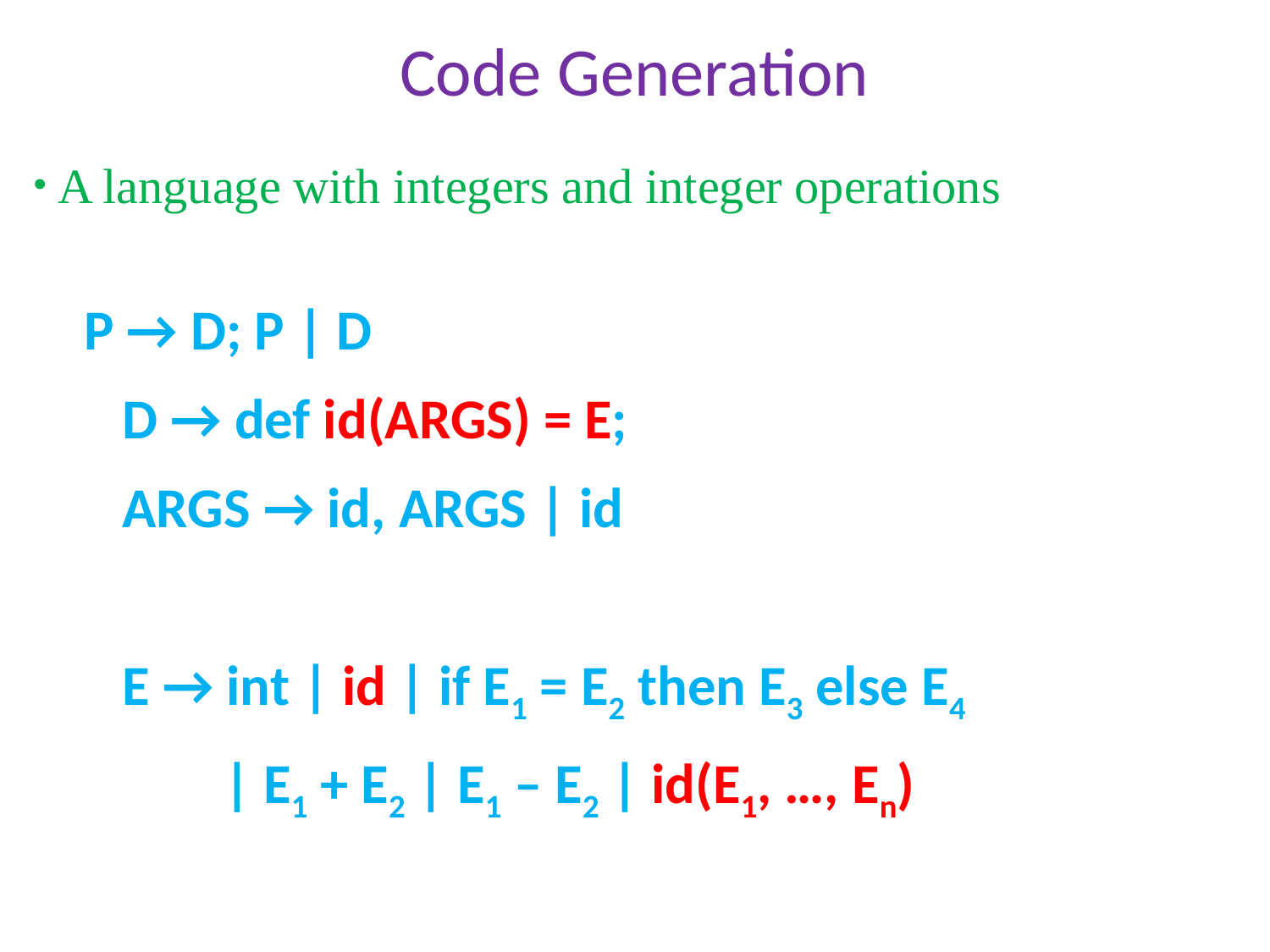

Code Generation
 A language with integers and integer operations

       P → D; P | D
       D → def id(ARGS) = E;
       ARGS → id, ARGS | id

       E → int | id | if E1 = E2 then E3 else E4
               | E1 + E2 | E1 – E2 | id(E1, …, En)